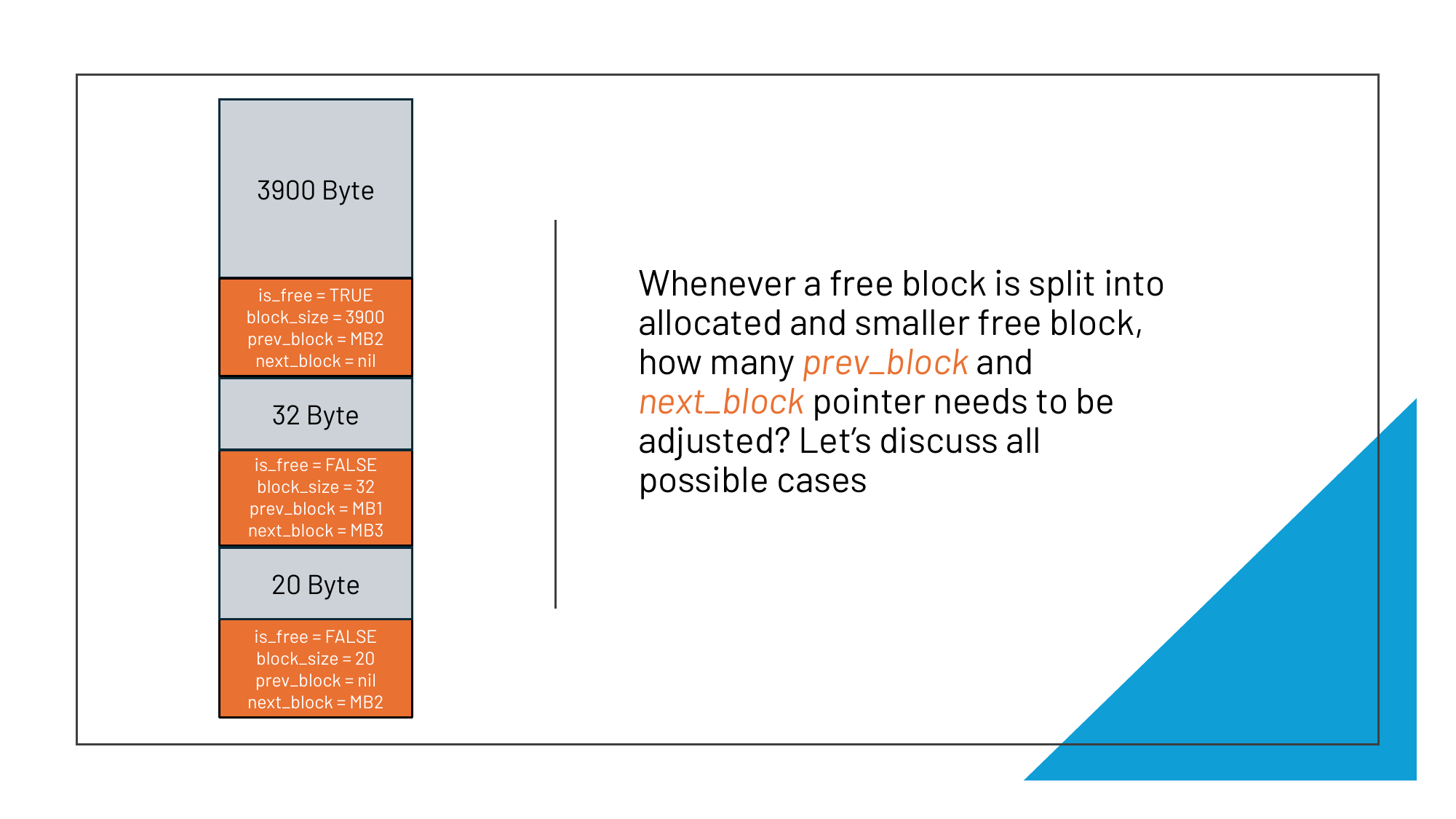

3900 Byte
is_free = FALSE
block_size = 20
prev_block = nil
  next_block = MB2
is_free = FALSE
block_size = 32
prev_block = MB1
  next_block = MB3
20 Byte
is_free = TRUE
block_size = 3900
prev_block = MB2
  next_block = nil
32 Byte
Whenever a free block is split into allocated and smaller free block, how many prev_block and next_block pointer needs to be adjusted? Let’s discuss all possible cases